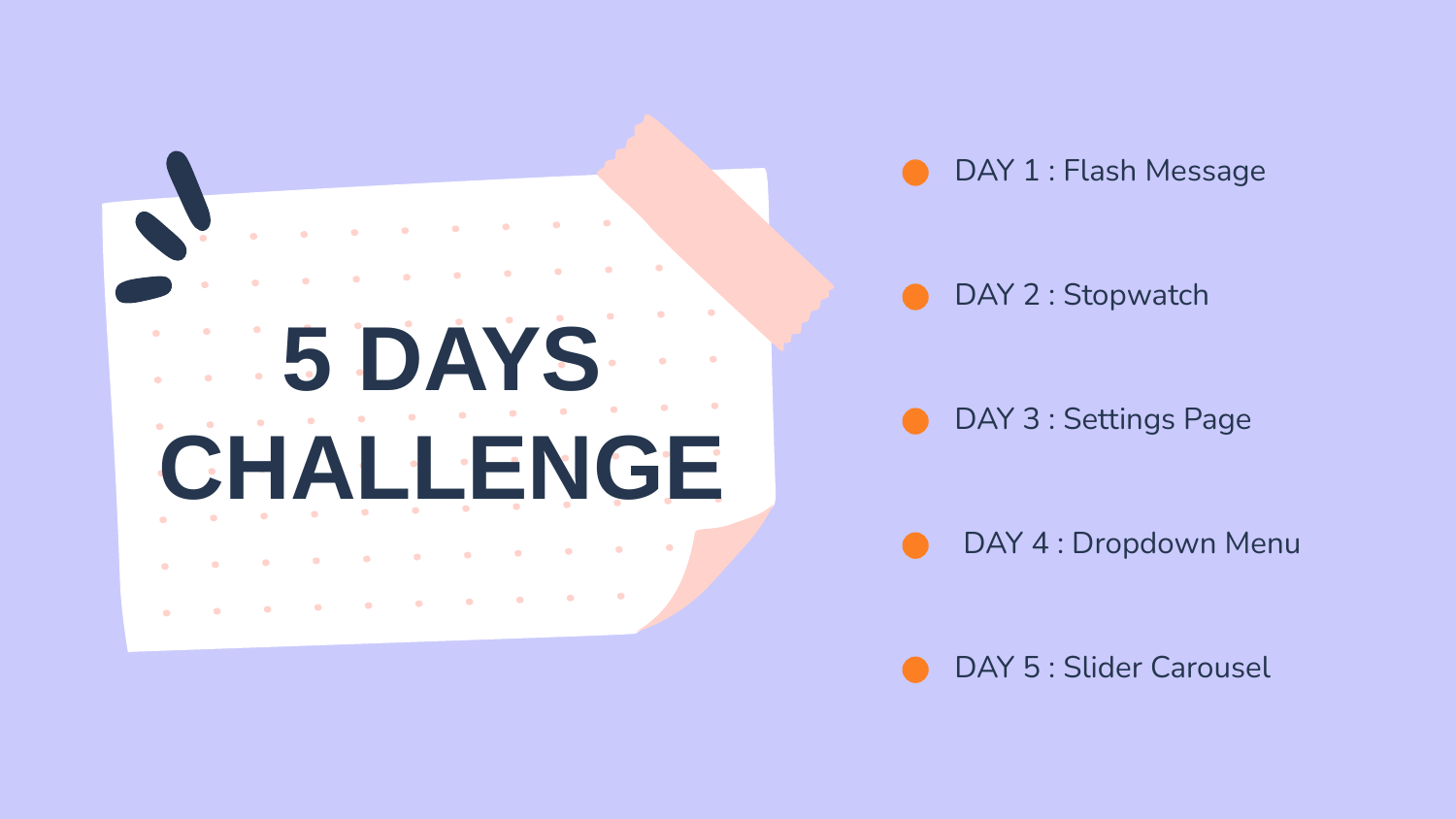

DAY 1 : Flash Message

DAY 2 : Stopwatch

5 DAYS CHALLENGE
DAY 3 : Settings Page

DAY 4 : Dropdown Menu

DAY 5 : Slider Carousel